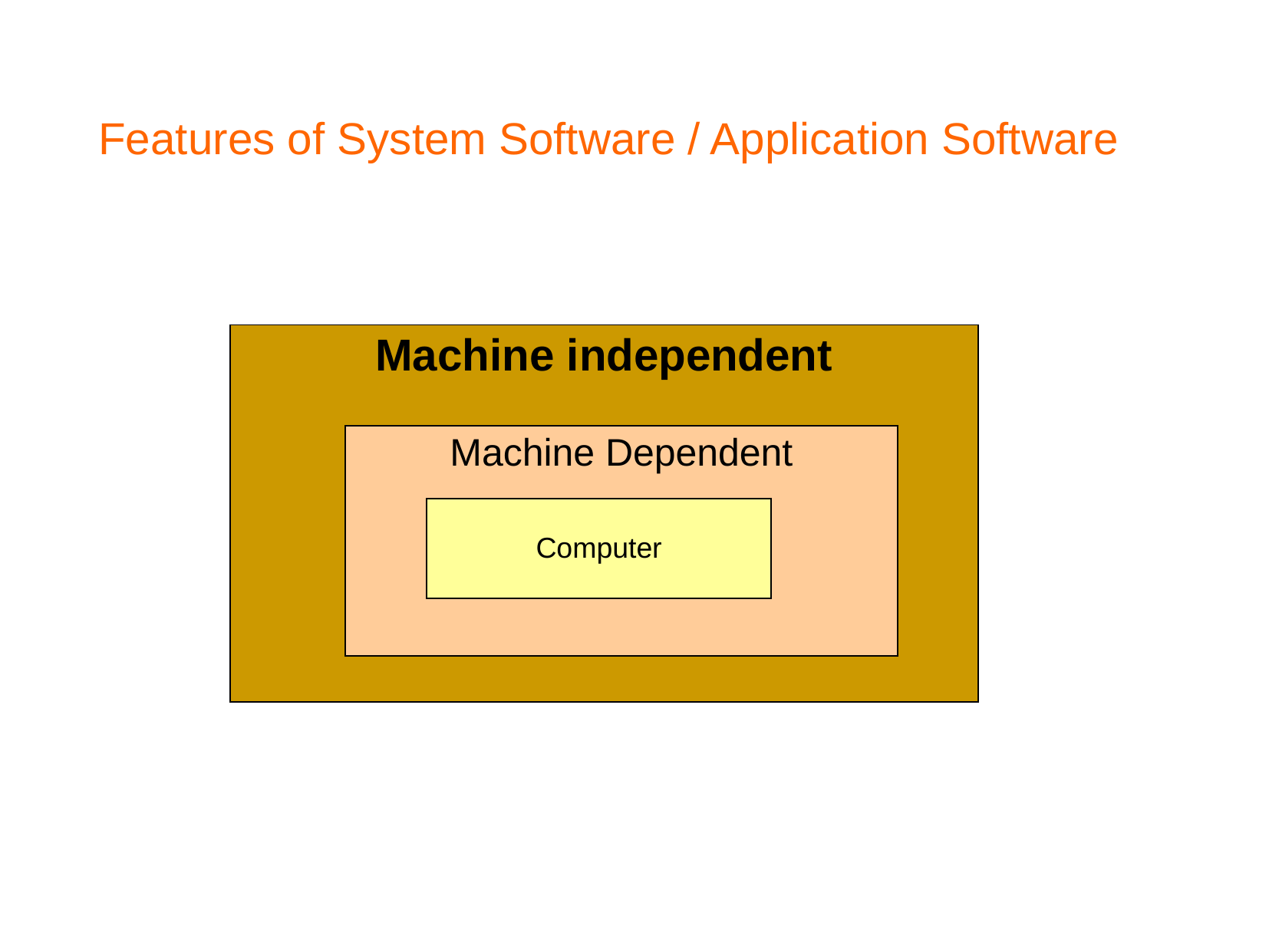

Features of System Software / Application Software

Machine independent
Machine Dependent
Computer